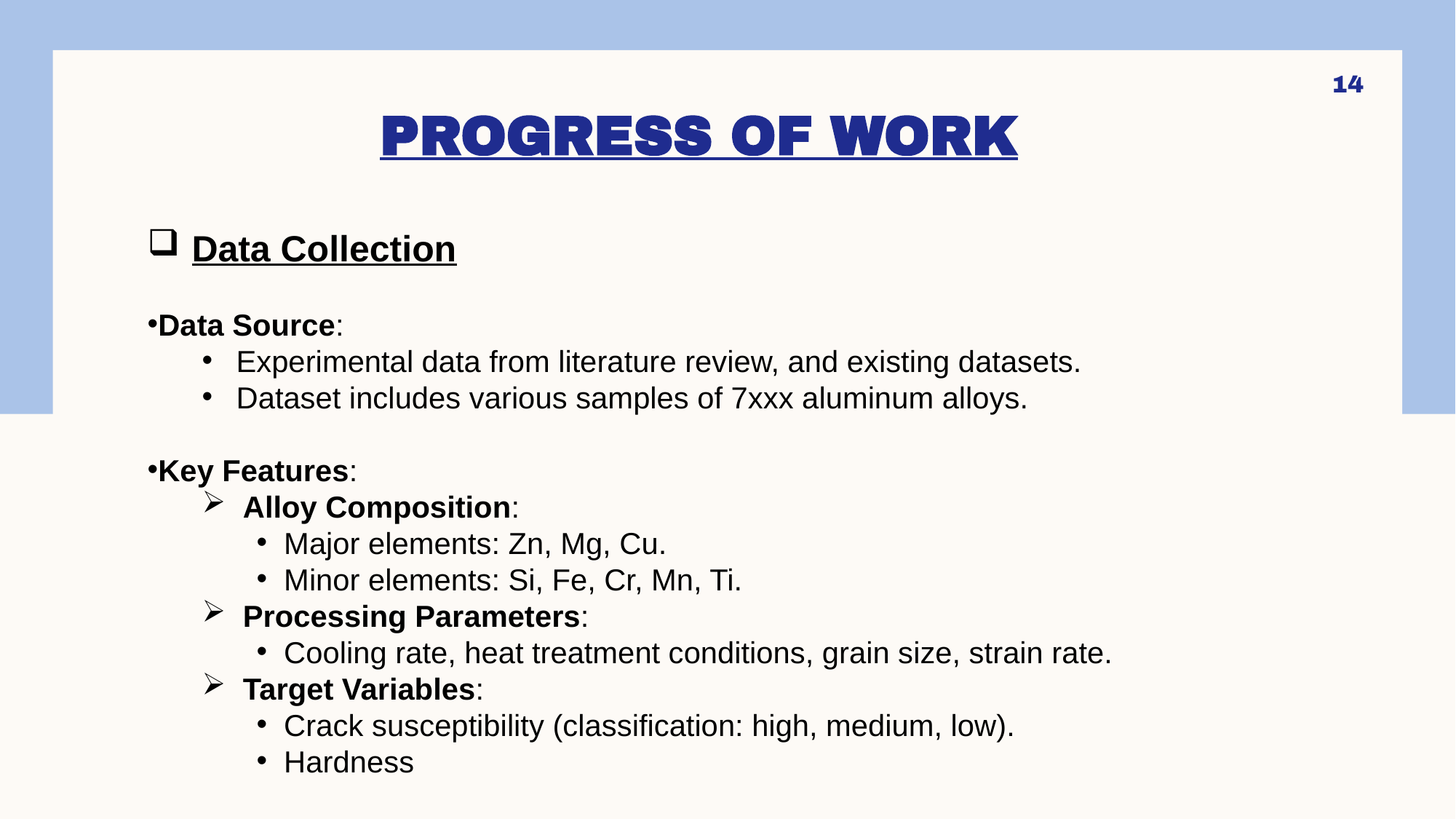

# Progress of work
14
 Data Collection

Data Source:
Experimental data from literature review, and existing datasets.
Dataset includes various samples of 7xxx aluminum alloys.

Key Features:
Alloy Composition:
Major elements: Zn, Mg, Cu.
Minor elements: Si, Fe, Cr, Mn, Ti.
Processing Parameters:
Cooling rate, heat treatment conditions, grain size, strain rate.
Target Variables:
Crack susceptibility (classification: high, medium, low).
Hardness